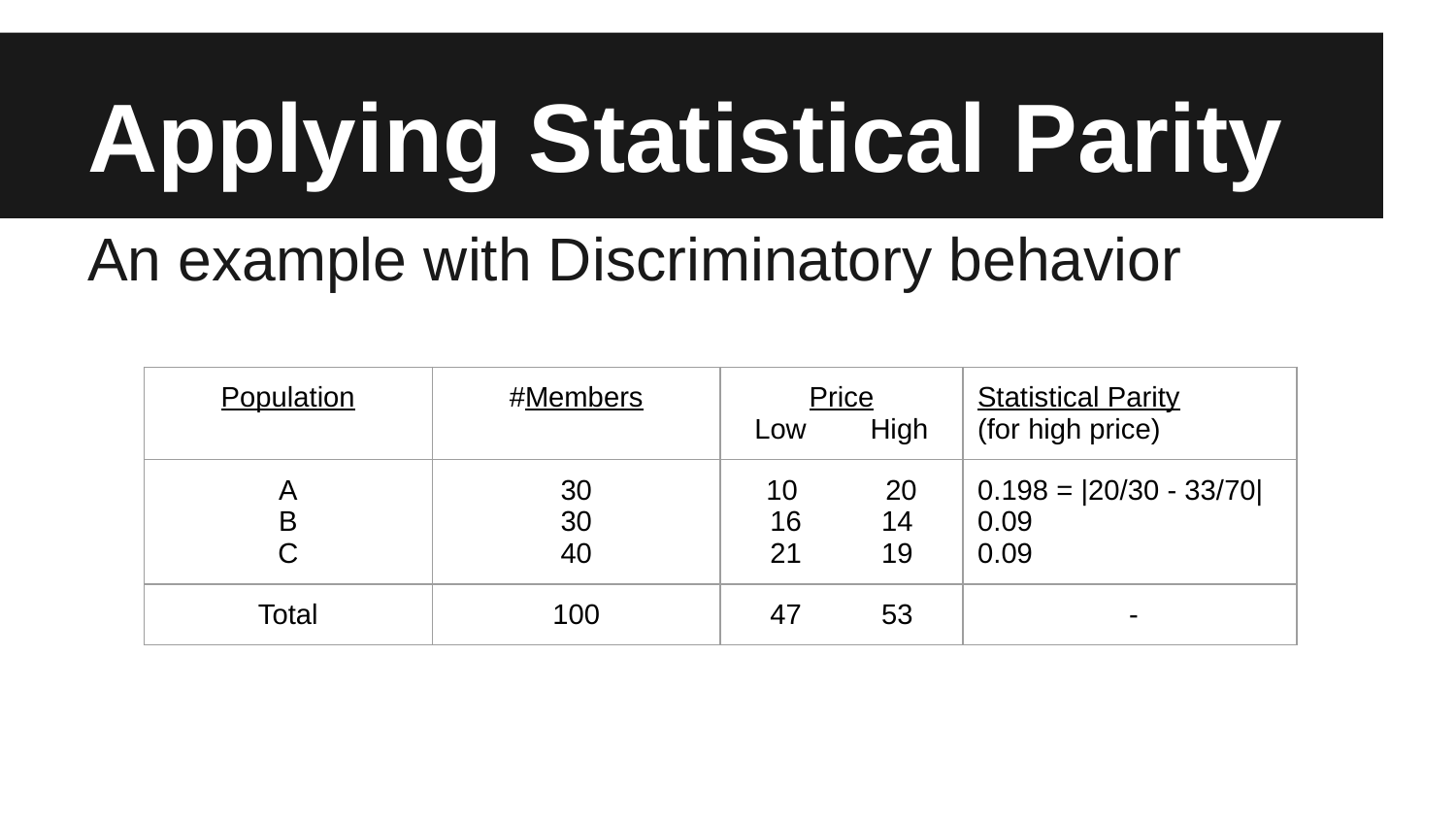

# Applying Statistical Parity
An example with Discriminatory behavior
| Population | #Members | Price Low High | Statistical Parity (for high price) |
| --- | --- | --- | --- |
| A B C | 30 30 40 | 10 20 16 14 21 19 | 0.198 = |20/30 - 33/70| 0.09 0.09 |
| Total | 100 | 47 53 | - |